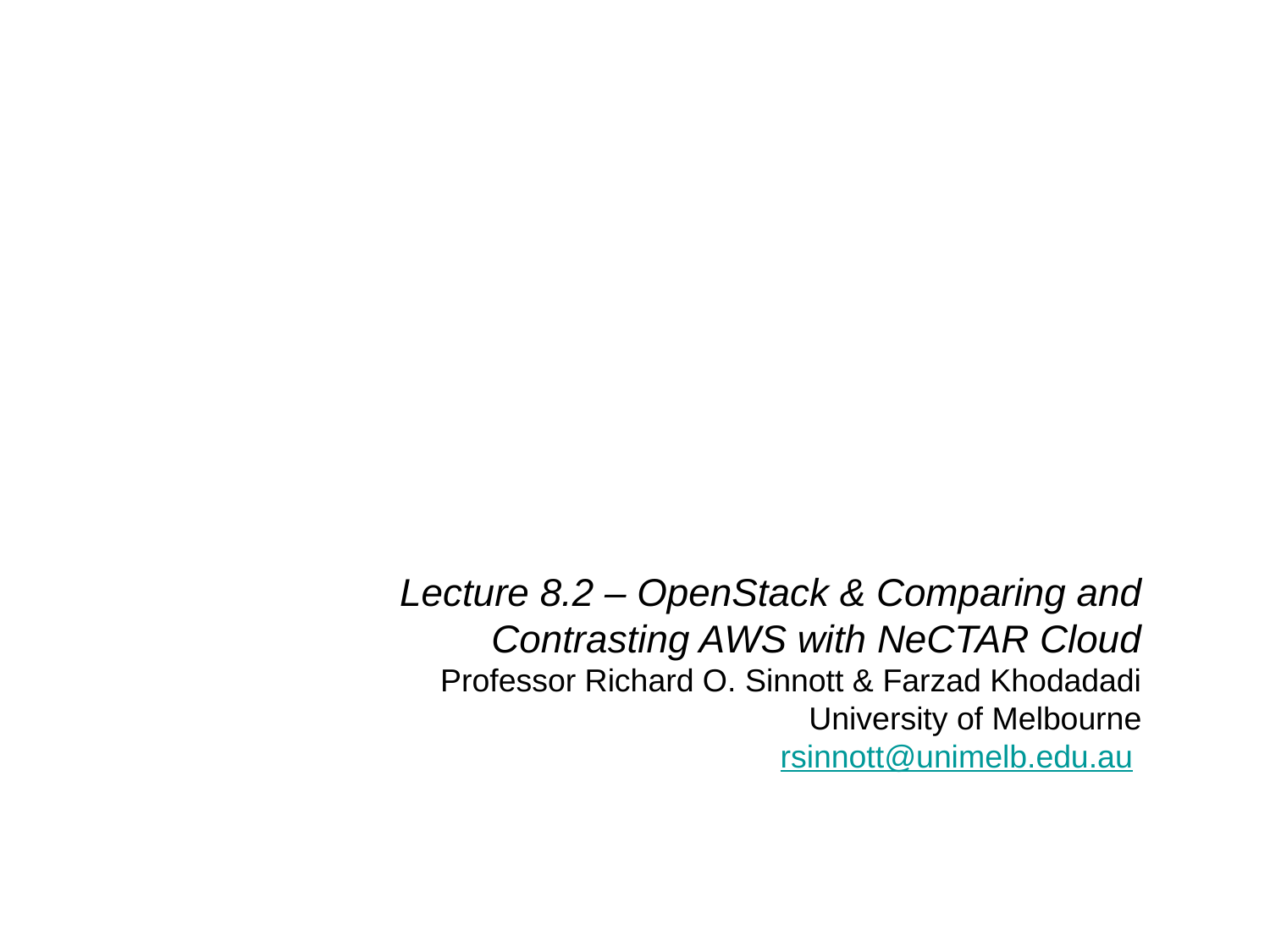

# Lecture 8.2 – OpenStack & Comparing and Contrasting AWS with NeCTAR Cloud Professor Richard O. Sinnott & Farzad Khodadadi University of Melbourne rsinnott@unimelb.edu.au